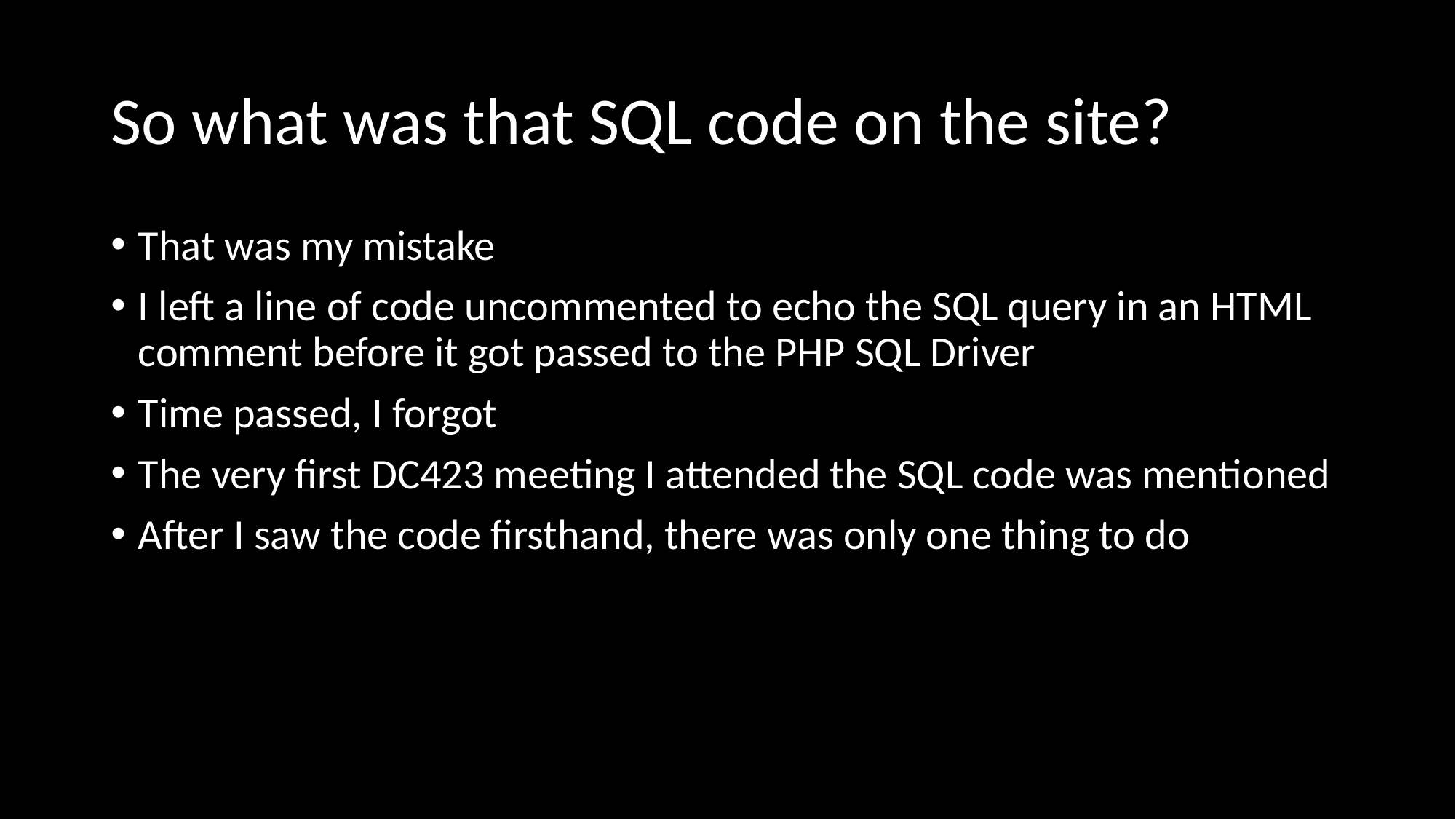

# So what was that SQL code on the site?
That was my mistake
I left a line of code uncommented to echo the SQL query in an HTML comment before it got passed to the PHP SQL Driver
Time passed, I forgot
The very first DC423 meeting I attended the SQL code was mentioned
After I saw the code firsthand, there was only one thing to do